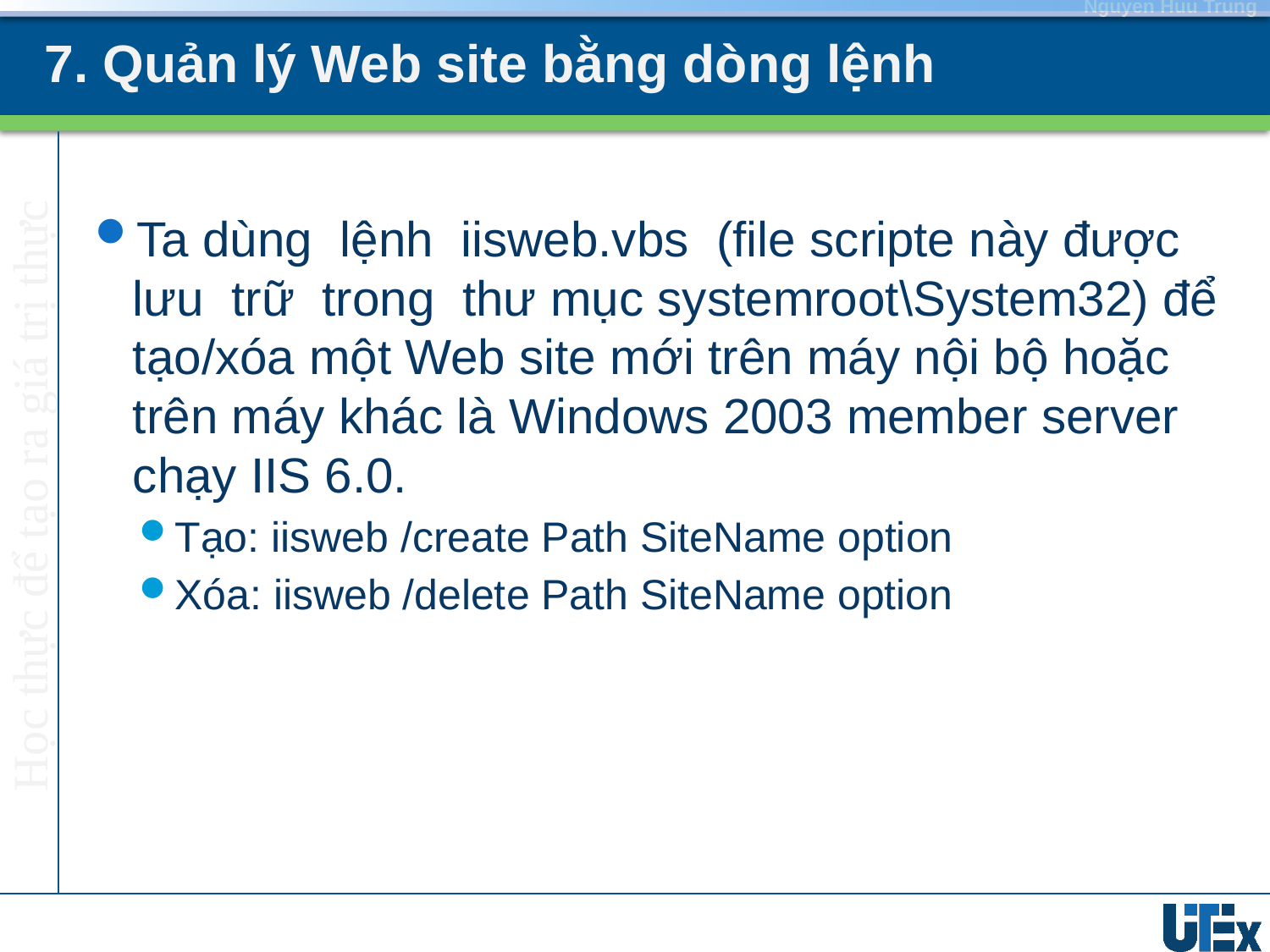

# 7. Quản lý Web site bằng dòng lệnh
Ta dùng  lệnh  iisweb.vbs  (file scripte này được  lưu  trữ  trong  thư mục systemroot\System32) để  tạo/xóa một Web site mới trên máy nội bộ hoặc trên máy khác là Windows 2003 member server chạy IIS 6.0.
Tạo: iisweb /create Path SiteName option
Xóa: iisweb /delete Path SiteName option